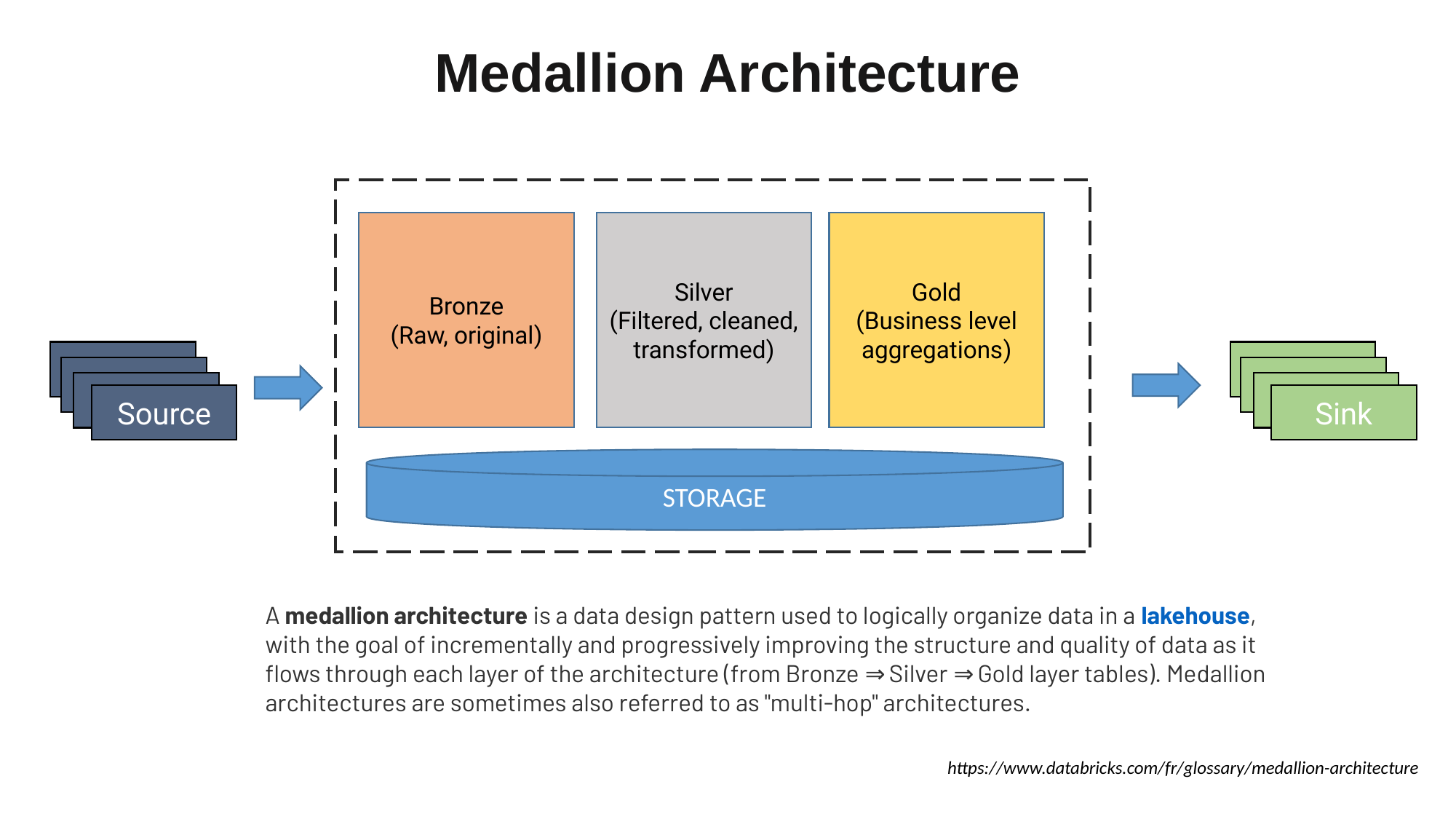

Medallion Architecture

Bronze
(Raw, original)
Silver
(Filtered, cleaned, transformed)
Gold
(Business level aggregations)
Source
Source
Source
Source
Source
Source
Source
Sink

STORAGE
A medallion architecture is a data design pattern used to logically organize data in a lakehouse, with the goal of incrementally and progressively improving the structure and quality of data as it flows through each layer of the architecture (from Bronze ⇒ Silver ⇒ Gold layer tables). Medallion architectures are sometimes also referred to as "multi-hop" architectures.
https://www.databricks.com/fr/glossary/medallion-architecture